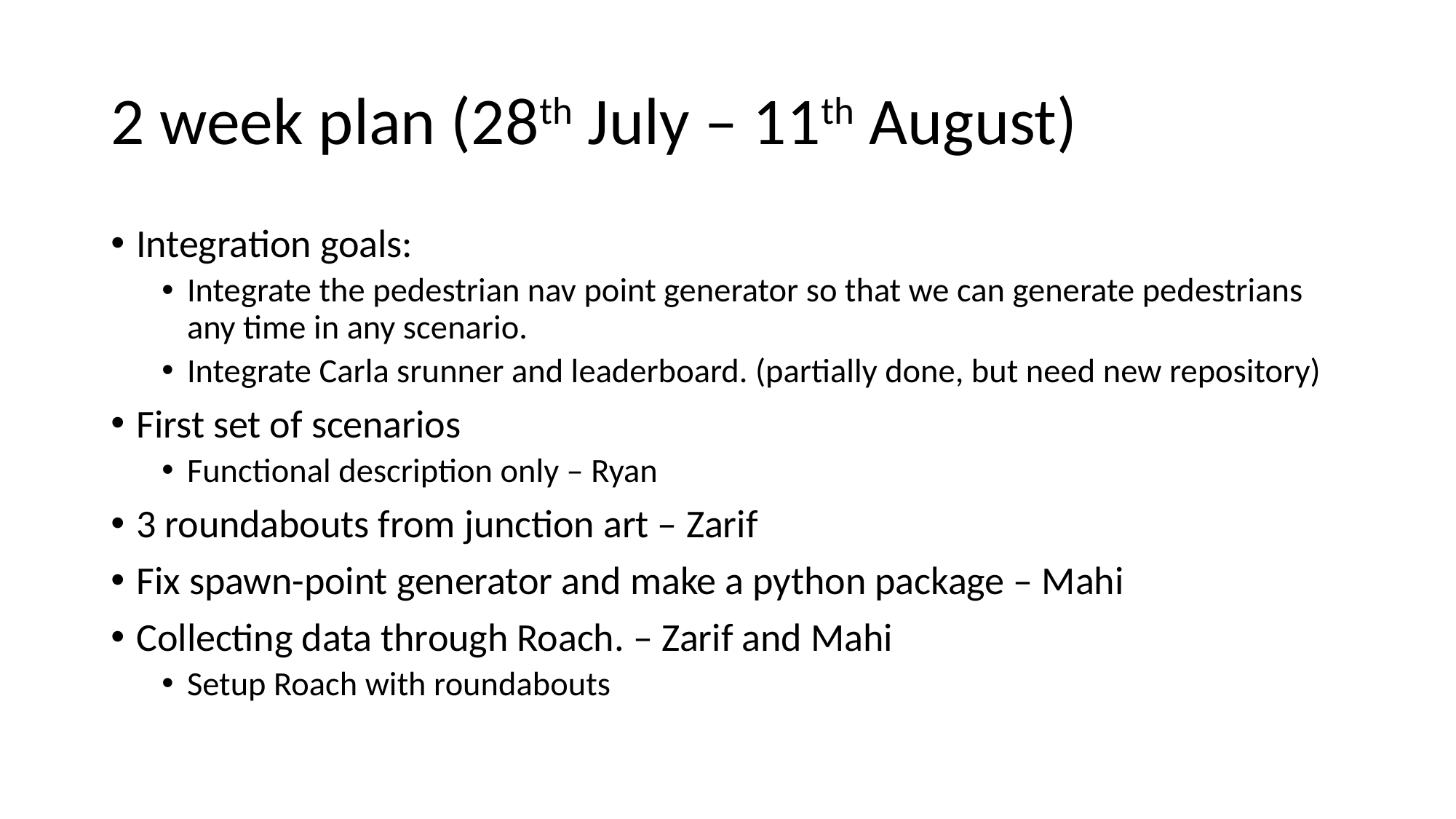

# 2 week plan (28th July – 11th August)
Integration goals:
Integrate the pedestrian nav point generator so that we can generate pedestrians any time in any scenario.
Integrate Carla srunner and leaderboard. (partially done, but need new repository)
First set of scenarios
Functional description only – Ryan
3 roundabouts from junction art – Zarif
Fix spawn-point generator and make a python package – Mahi
Collecting data through Roach. – Zarif and Mahi
Setup Roach with roundabouts